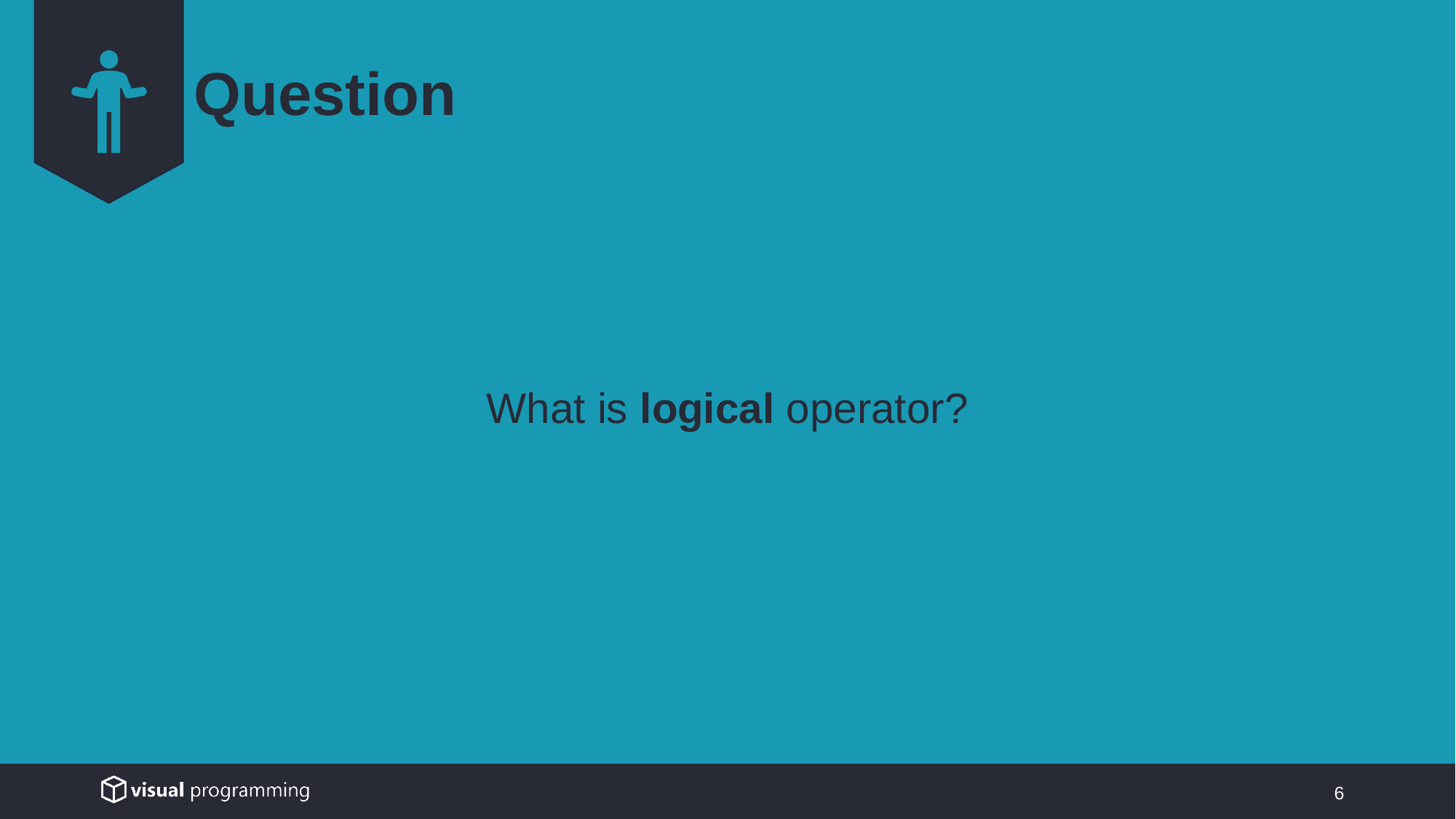

# Question
What is logical operator?
6